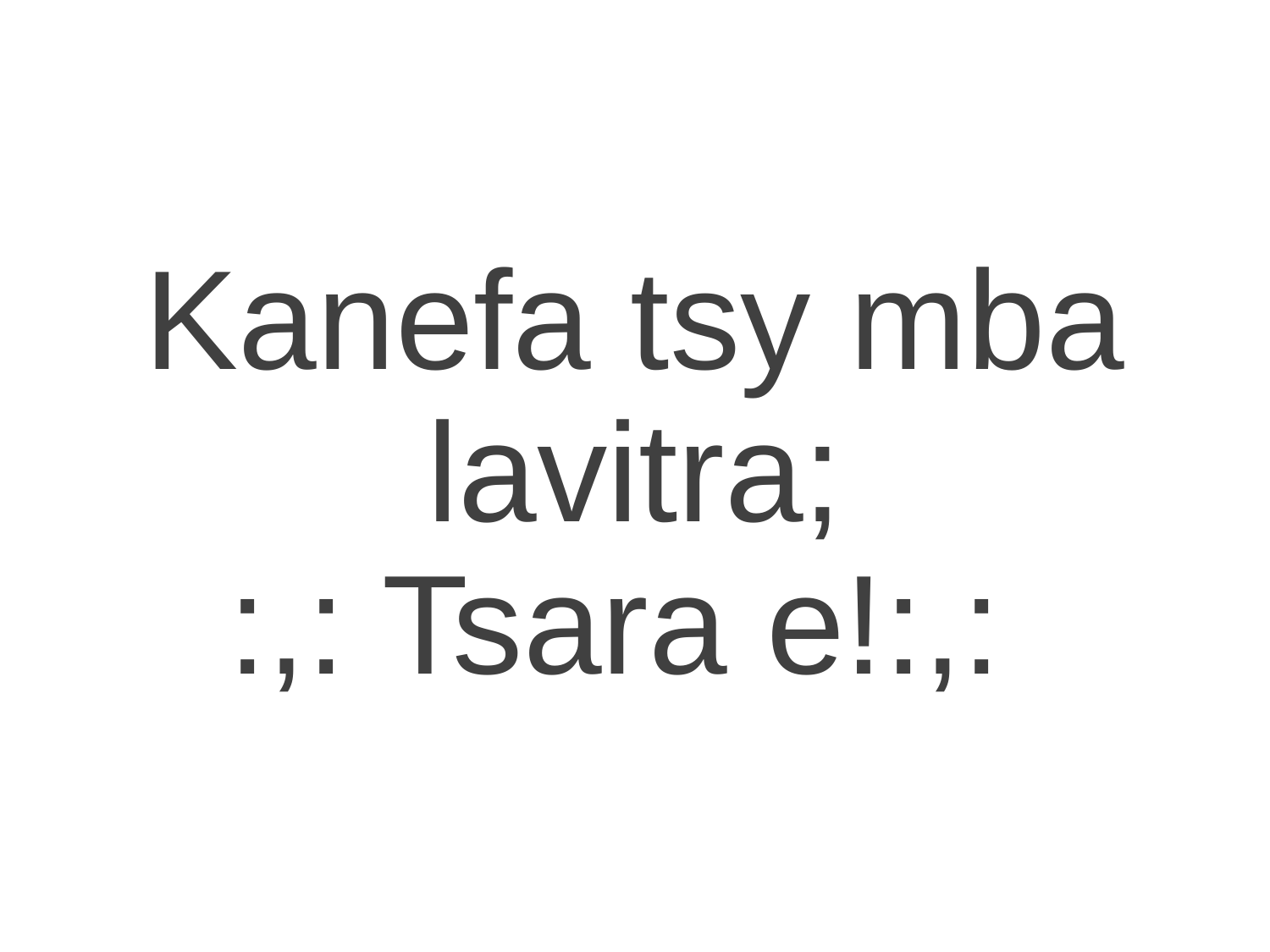

Kanefa tsy mba lavitra;
:,: Tsara e!:,: